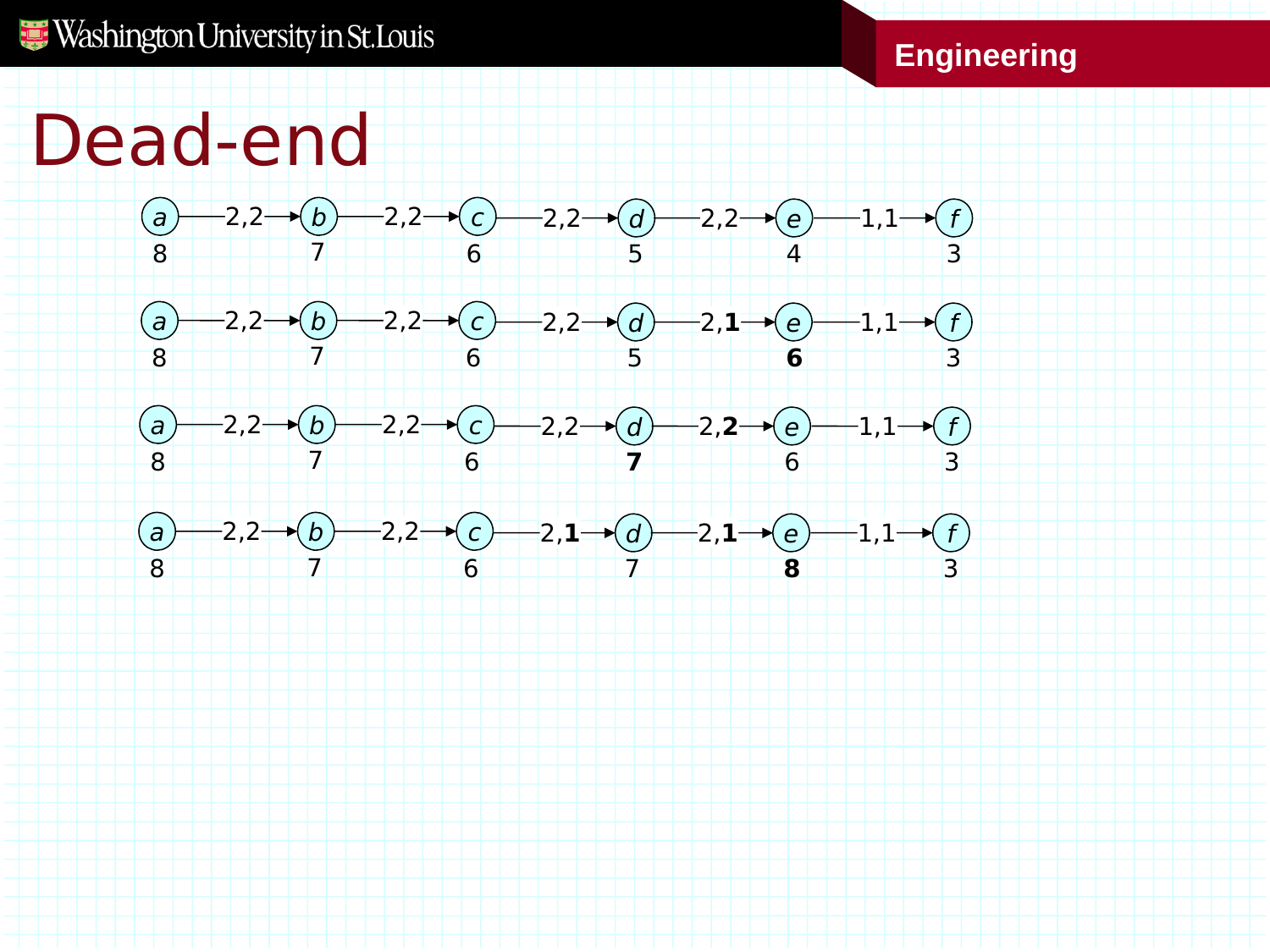

# Dead-end
a
b
c
d
e
f
2,2
2,2
2,2
2,2
1,1

7
8
6
5
4
3
a
b
c
d
e
f
2,2
2,2
2,2
2,1
1,1

7
8
6
5
6
3
a
b
c
d
e
f
2,2
2,2
2,2
2,2
1,1

7
8
6
7
6
3
a
b
c
d
e
f
2,2
2,2
2,1
2,1
1,1

7
8
6
7
8
3